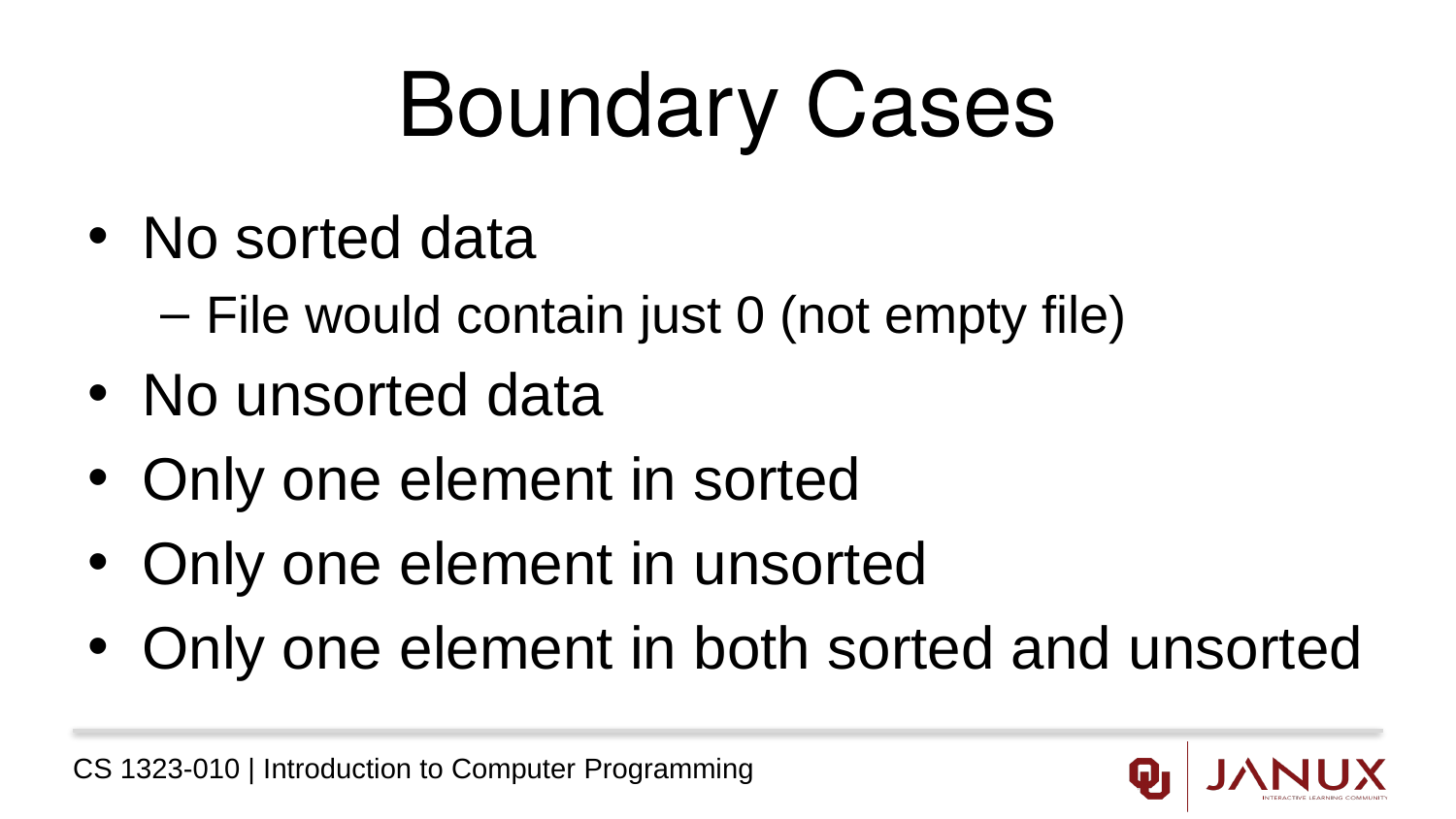

# Boundary Cases
No sorted data
File would contain just 0 (not empty file)
No unsorted data
Only one element in sorted
Only one element in unsorted
Only one element in both sorted and unsorted